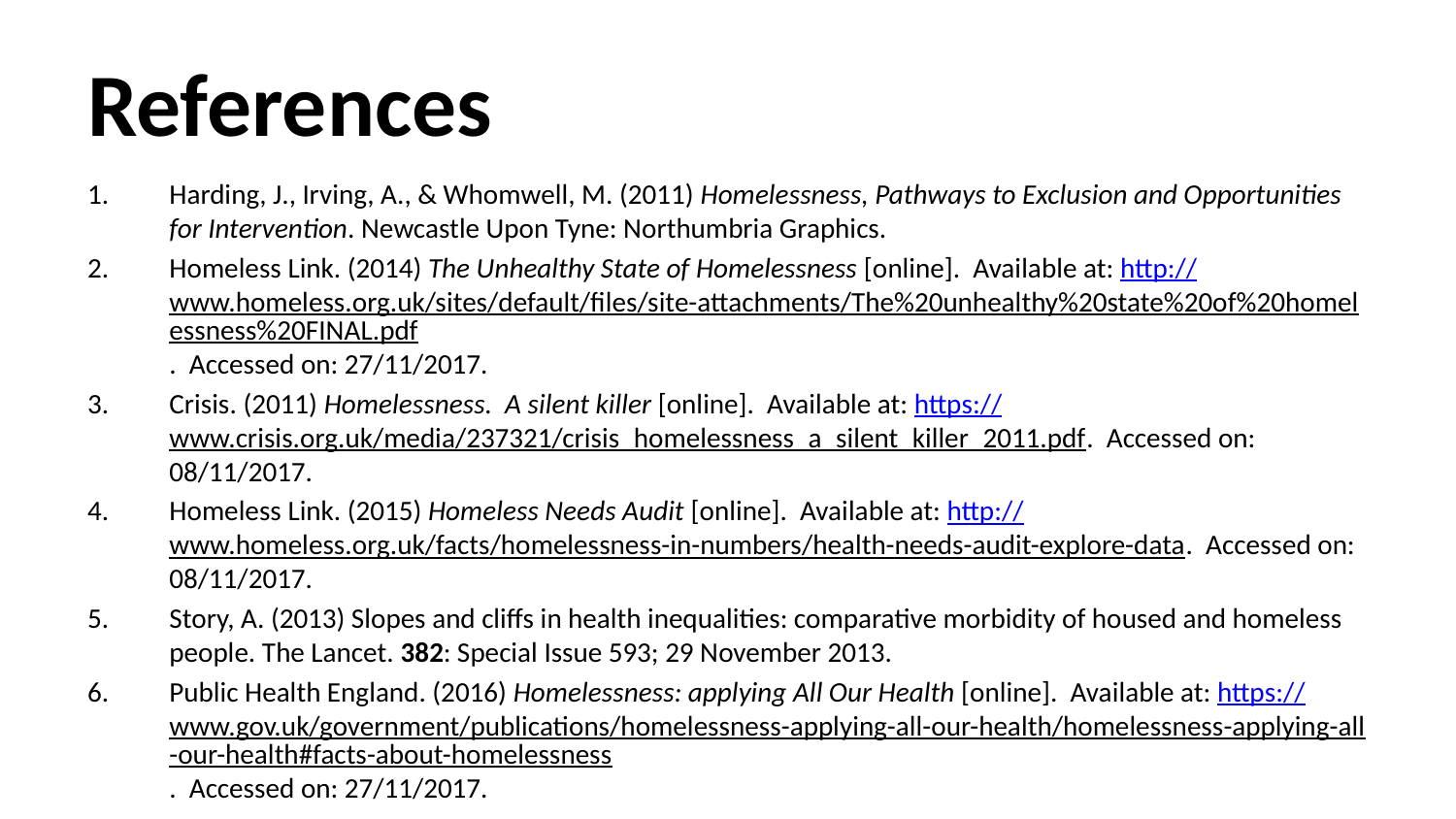

# References
Harding, J., Irving, A., & Whomwell, M. (2011) Homelessness, Pathways to Exclusion and Opportunities for Intervention. Newcastle Upon Tyne: Northumbria Graphics.
Homeless Link. (2014) The Unhealthy State of Homelessness [online].  Available at: http://www.homeless.org.uk/sites/default/files/site-attachments/The%20unhealthy%20state%20of%20homelessness%20FINAL.pdf.  Accessed on: 27/11/2017.
Crisis. (2011) Homelessness.  A silent killer [online].  Available at: https://www.crisis.org.uk/media/237321/crisis_homelessness_a_silent_killer_2011.pdf.  Accessed on: 08/11/2017.
Homeless Link. (2015) Homeless Needs Audit [online].  Available at: http://www.homeless.org.uk/facts/homelessness-in-numbers/health-needs-audit-explore-data.  Accessed on: 08/11/2017.
Story, A. (2013) Slopes and cliffs in health inequalities: comparative morbidity of housed and homeless people. The Lancet. 382: Special Issue 593; 29 November 2013.
Public Health England. (2016) Homelessness: applying All Our Health [online].  Available at: https://www.gov.uk/government/publications/homelessness-applying-all-our-health/homelessness-applying-all-our-health#facts-about-homelessness.  Accessed on: 27/11/2017.